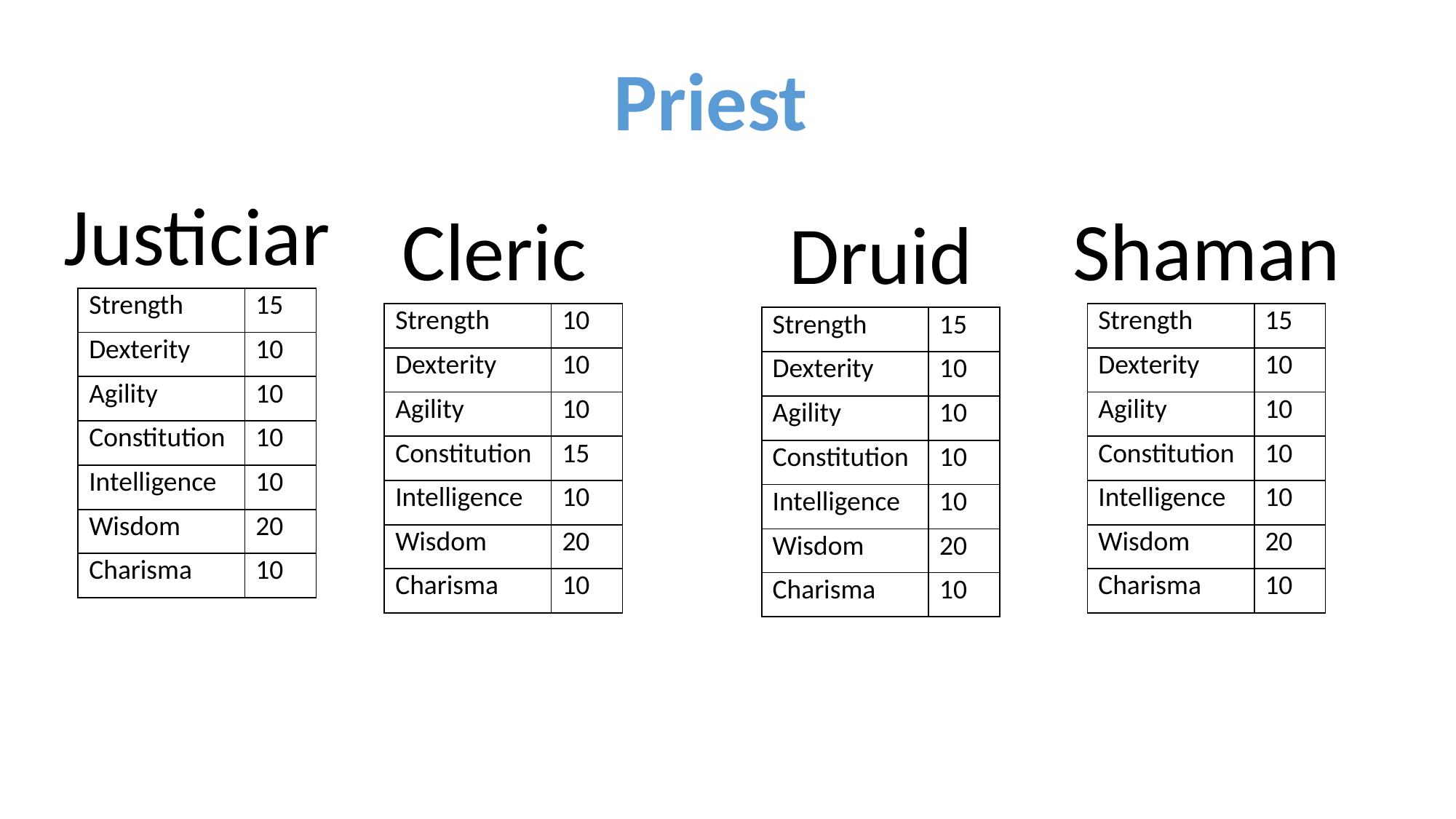

Priest
Justiciar
Cleric
Shaman
Druid
| Strength | 15 |
| --- | --- |
| Dexterity | 10 |
| Agility | 10 |
| Constitution | 10 |
| Intelligence | 10 |
| Wisdom | 20 |
| Charisma | 10 |
| Strength | 10 |
| --- | --- |
| Dexterity | 10 |
| Agility | 10 |
| Constitution | 15 |
| Intelligence | 10 |
| Wisdom | 20 |
| Charisma | 10 |
| Strength | 15 |
| --- | --- |
| Dexterity | 10 |
| Agility | 10 |
| Constitution | 10 |
| Intelligence | 10 |
| Wisdom | 20 |
| Charisma | 10 |
| Strength | 15 |
| --- | --- |
| Dexterity | 10 |
| Agility | 10 |
| Constitution | 10 |
| Intelligence | 10 |
| Wisdom | 20 |
| Charisma | 10 |